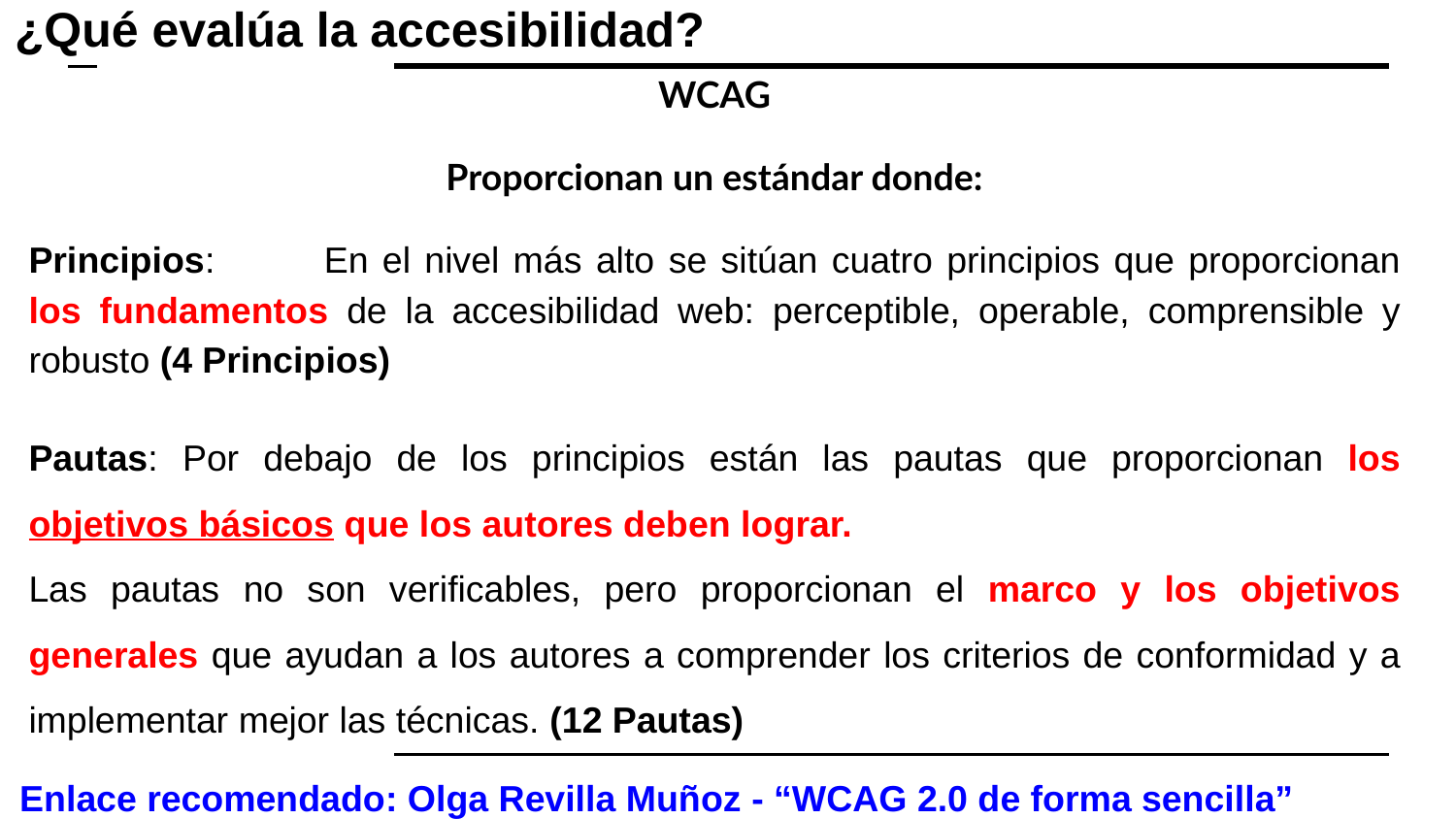

WCAG
Proporcionan un estándar donde:
Principios: 	En el nivel más alto se sitúan cuatro principios que proporcionan los fundamentos de la accesibilidad web: perceptible, operable, comprensible y robusto (4 Principios)
Pautas: Por debajo de los principios están las pautas que proporcionan los objetivos básicos que los autores deben lograr.
Las pautas no son verificables, pero proporcionan el marco y los objetivos generales que ayudan a los autores a comprender los criterios de conformidad y a implementar mejor las técnicas. (12 Pautas)

# ¿Qué evalúa la accesibilidad?
Enlace recomendado: Olga Revilla Muñoz - “WCAG 2.0 de forma sencilla”